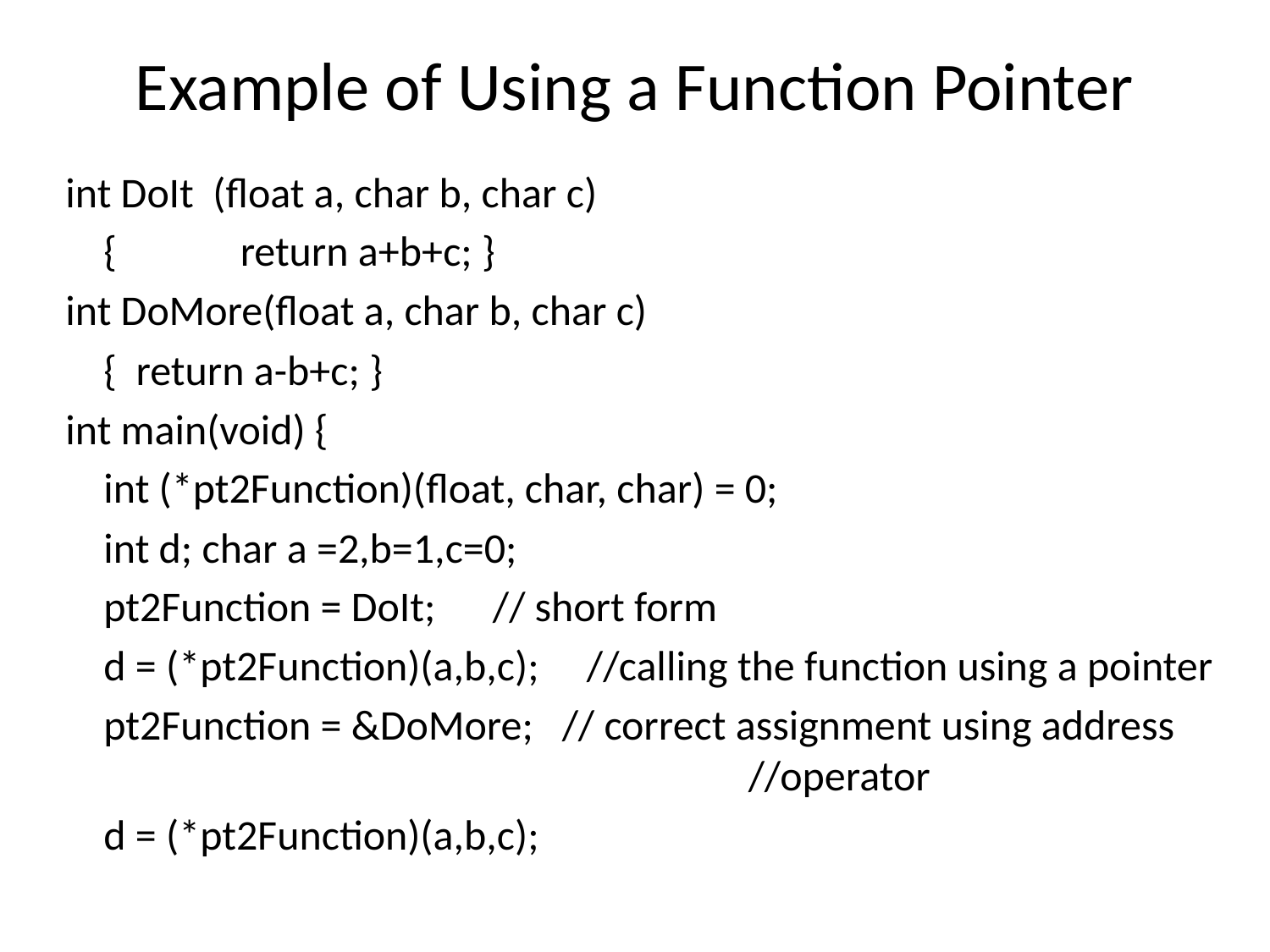

# Example of Using a Function Pointer
int DoIt  (float a, char b, char c)
    {	return a+b+c; }
int DoMore(float a, char b, char c)
    {  return a-b+c; }
int main(void) {
    int (*pt2Function)(float, char, char) = 0;
    int d; char a =2,b=1,c=0;
    pt2Function = DoIt;      // short form
    d = (*pt2Function)(a,b,c);     //calling the function using a pointer
    pt2Function = &DoMore;   // correct assignment using address 					//operator
    d = (*pt2Function)(a,b,c);